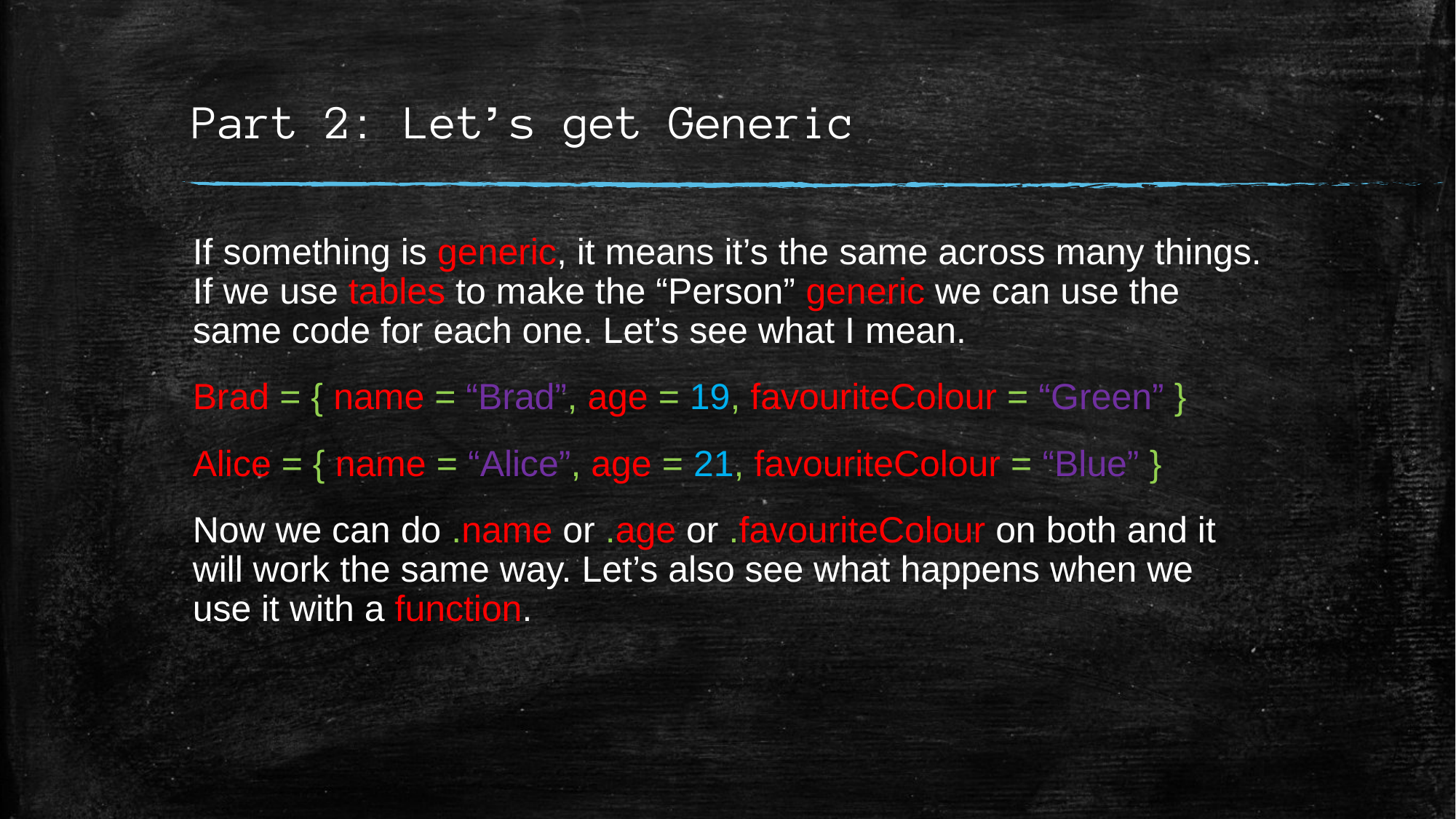

# Part 2: Let’s get Generic
If something is generic, it means it’s the same across many things. If we use tables to make the “Person” generic we can use the same code for each one. Let’s see what I mean.
Brad = { name = “Brad”, age = 19, favouriteColour = “Green” }
Alice = { name = “Alice”, age = 21, favouriteColour = “Blue” }
Now we can do .name or .age or .favouriteColour on both and it will work the same way. Let’s also see what happens when we use it with a function.